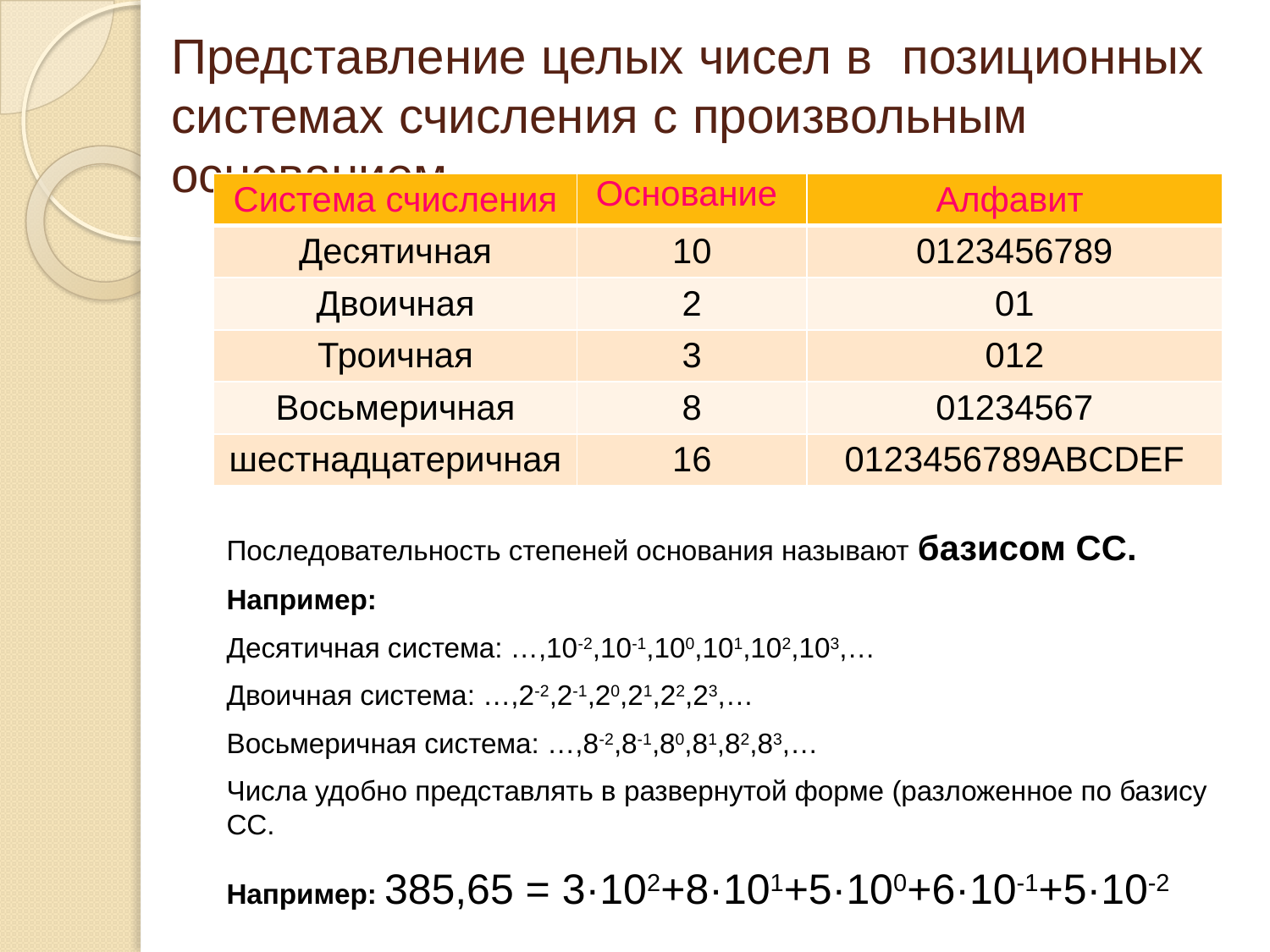

# Представление целых чисел в  позиционных системах счисления с произвольным основанием
| Система счисления | Основание | Алфавит |
| --- | --- | --- |
| Десятичная | 10 | 0123456789 |
| Двоичная | 2 | 01 |
| Троичная | 3 | 012 |
| Восьмеричная | 8 | 01234567 |
| шестнадцатеричная | 16 | 0123456789ABCDEF |

Последовательность степеней основания называют базисом СС.
Например:
Десятичная система: …,10-2,10-1,100,101,102,103,…
Двоичная система: …,2-2,2-1,20,21,22,23,…
Восьмеричная система: …,8-2,8-1,80,81,82,83,…
Числа удобно представлять в развернутой форме (разложенное по базису СС.
Например: 385,65 = 3·102+8·101+5·100+6·10-1+5·10-2